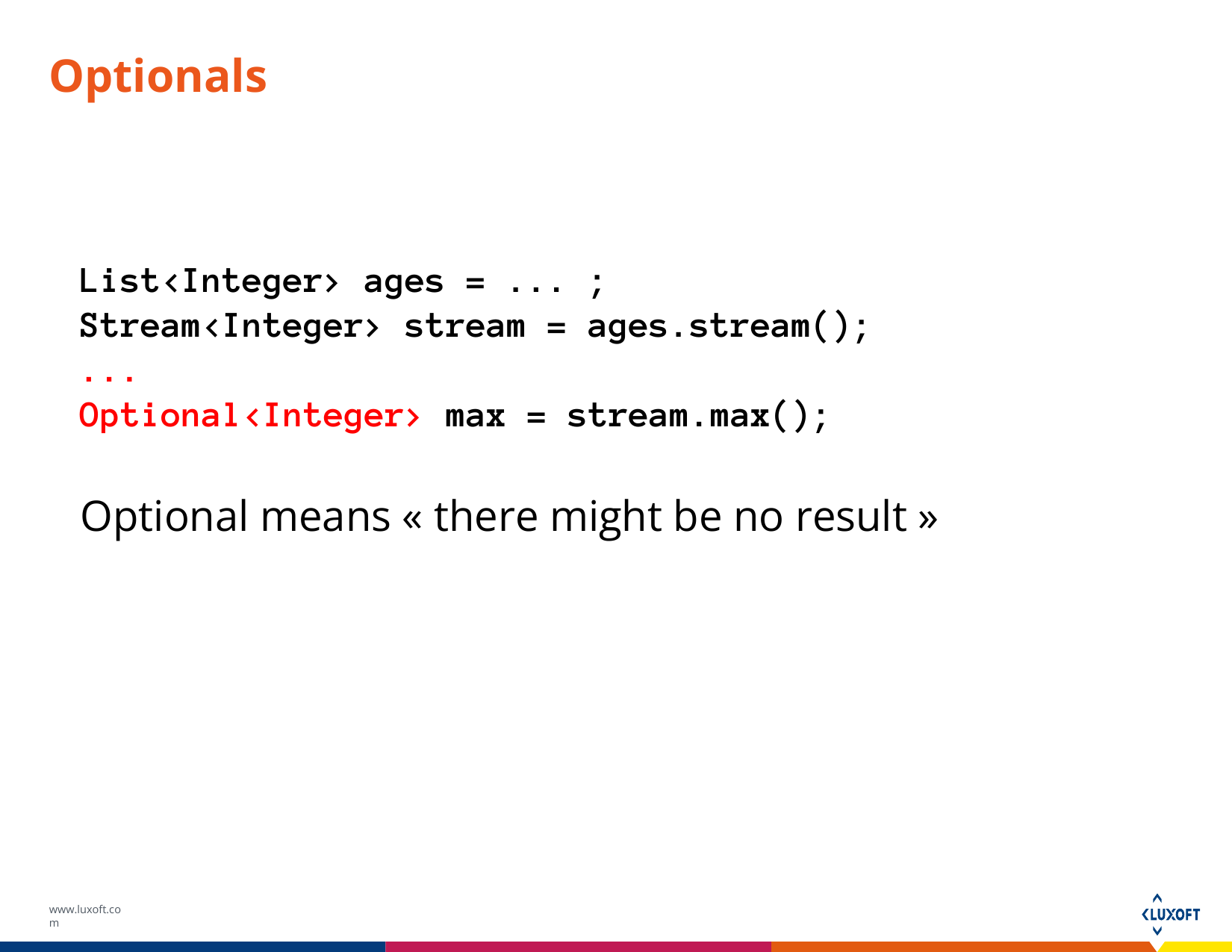

# Optionals

List<Integer> ages = ... ;
Stream<Integer> stream = ages.stream();
...
Optional<Integer> max = stream.max();

Optional means « there might be no result »